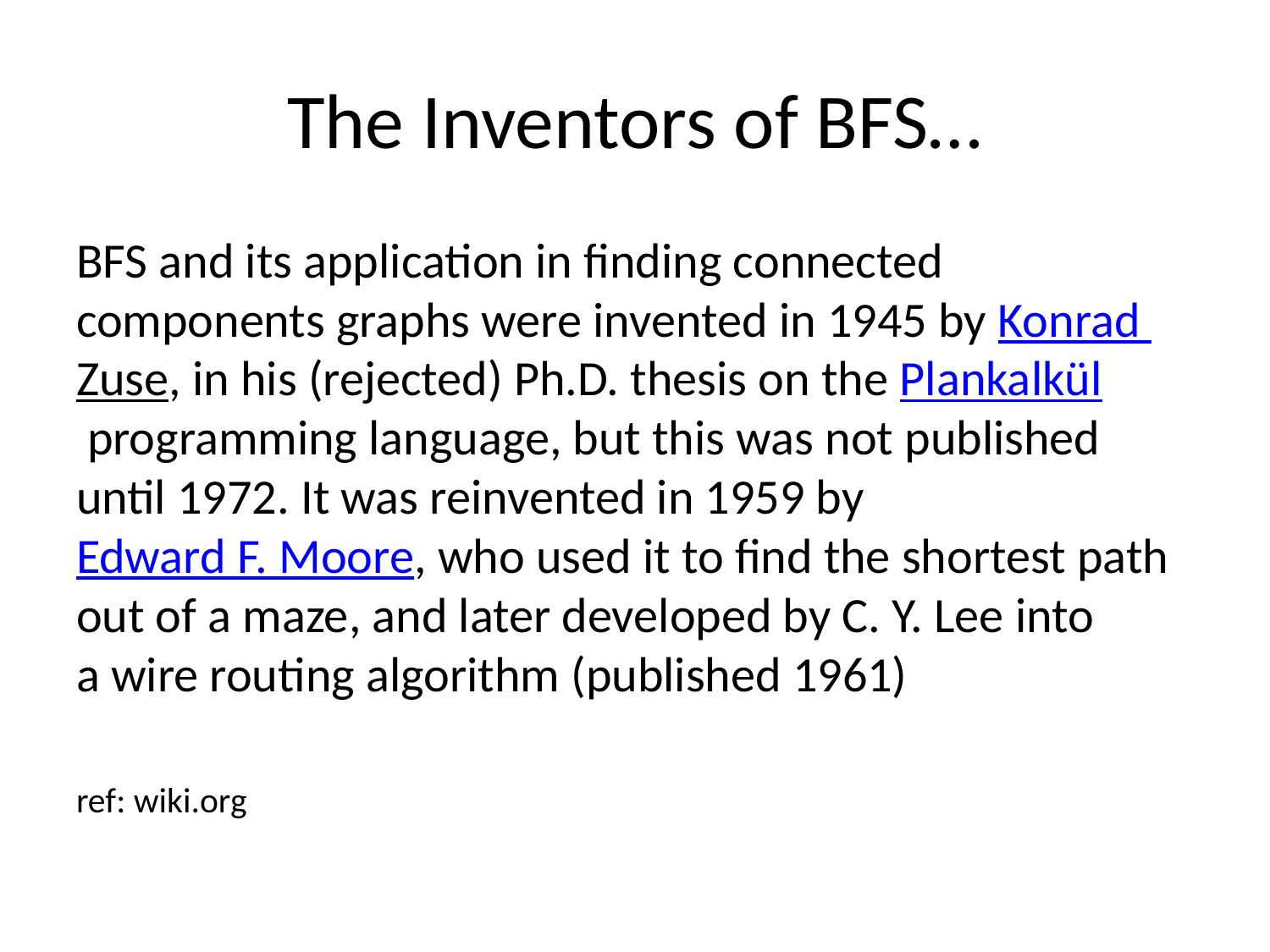

# The Inventors of BFS…
BFS and its application in finding connected components graphs were invented in 1945 by Konrad Zuse, in his (rejected) Ph.D. thesis on the Plankalkül programming language, but this was not published until 1972. It was reinvented in 1959 by Edward F. Moore, who used it to find the shortest path out of a maze, and later developed by C. Y. Lee into a wire routing algorithm (published 1961)

ref: wiki.org